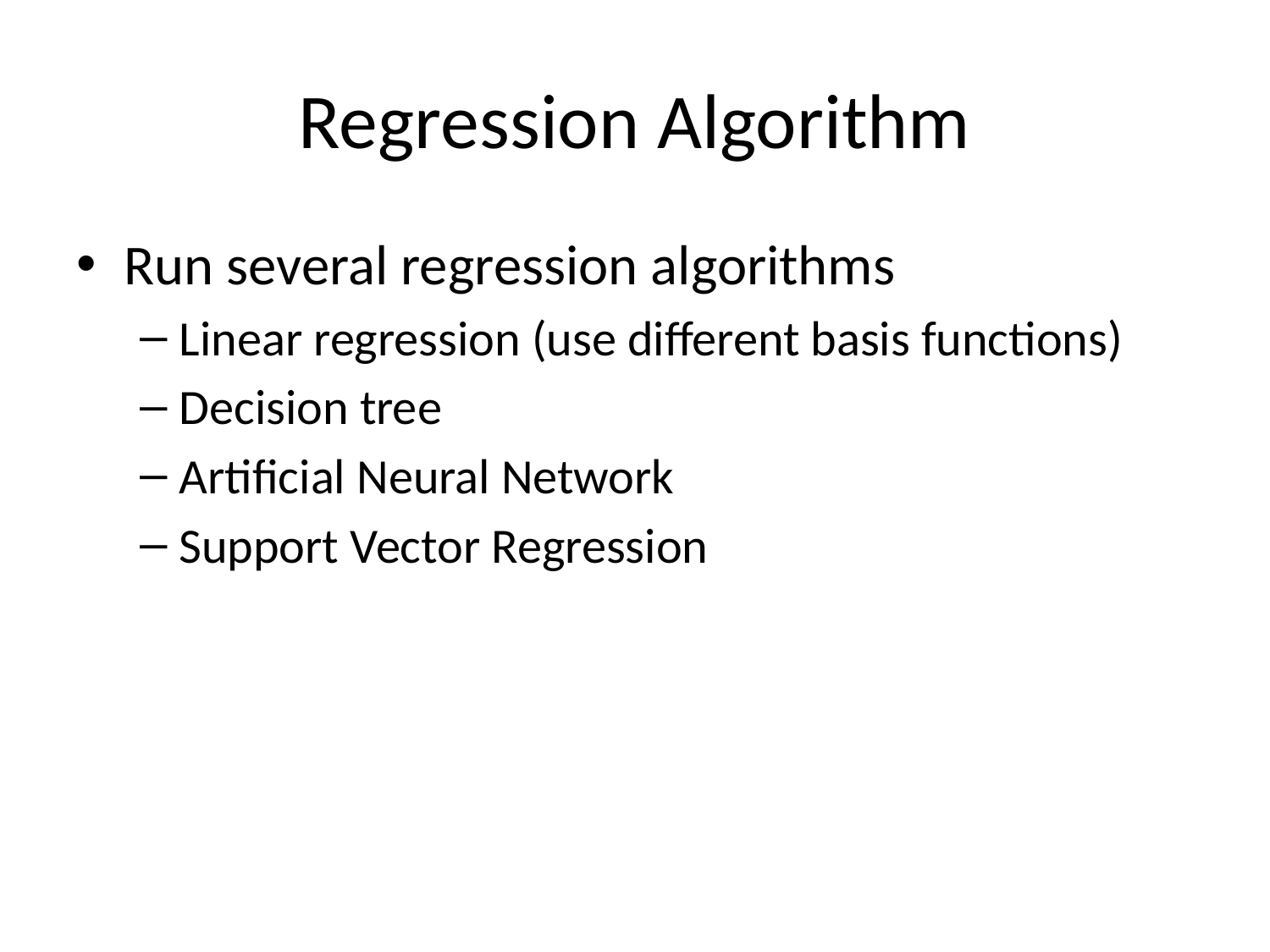

# Regression Algorithm
Run several regression algorithms
Linear regression (use different basis functions)
Decision tree
Artificial Neural Network
Support Vector Regression